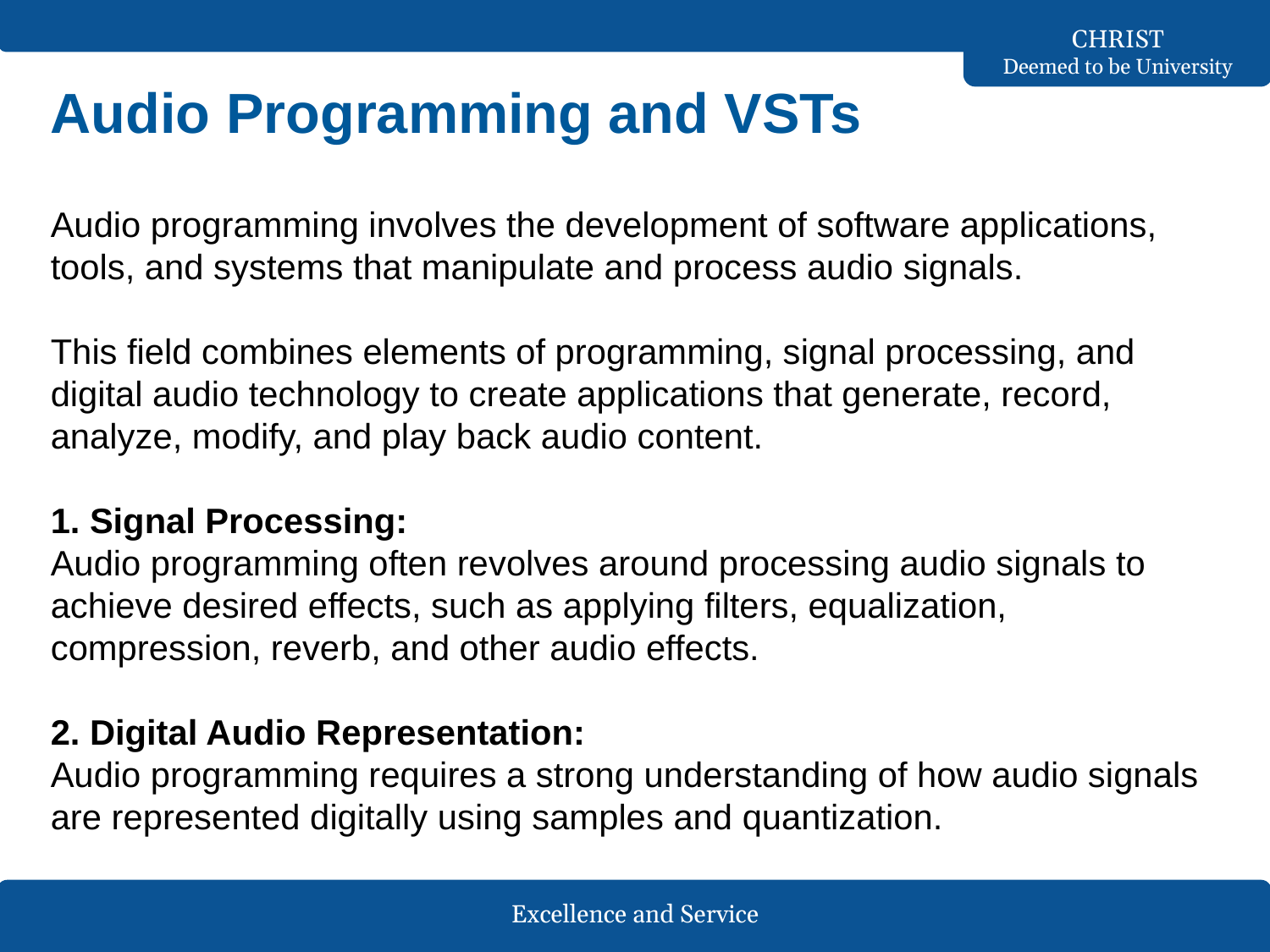

Audio Programming and VSTs
Audio programming involves the development of software applications, tools, and systems that manipulate and process audio signals.

This field combines elements of programming, signal processing, and digital audio technology to create applications that generate, record, analyze, modify, and play back audio content.

1. Signal Processing:
Audio programming often revolves around processing audio signals to achieve desired effects, such as applying filters, equalization, compression, reverb, and other audio effects.

2. Digital Audio Representation:
Audio programming requires a strong understanding of how audio signals are represented digitally using samples and quantization.